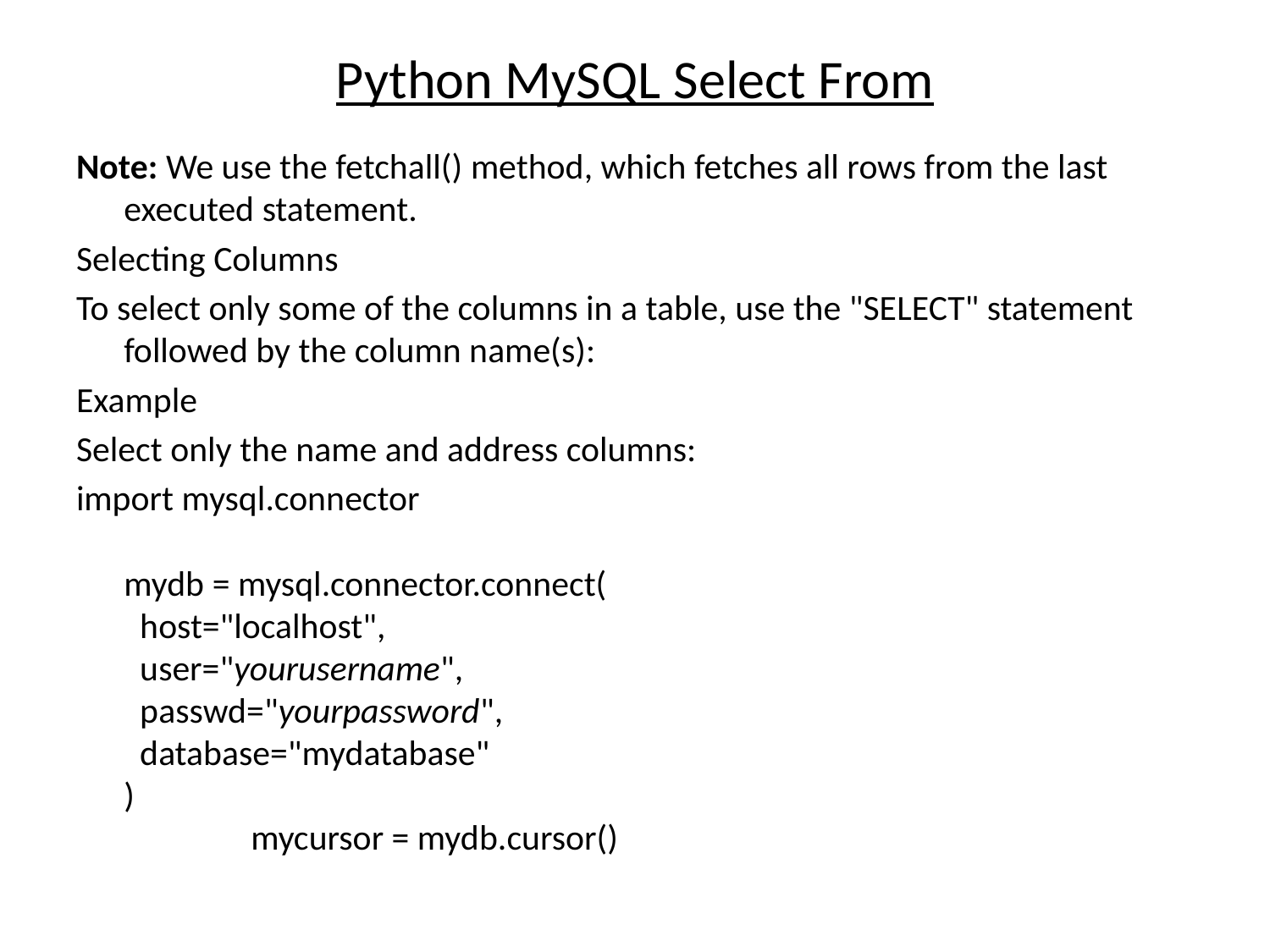

# Python MySQL Select From
Note: We use the fetchall() method, which fetches all rows from the last executed statement.
Selecting Columns
To select only some of the columns in a table, use the "SELECT" statement followed by the column name(s):
Example
Select only the name and address columns:
import mysql.connector
mydb = mysql.connector.connect(
  host="localhost",
  user="yourusername",
  passwd="yourpassword",
  database="mydatabase"
)
	mycursor = mydb.cursor()